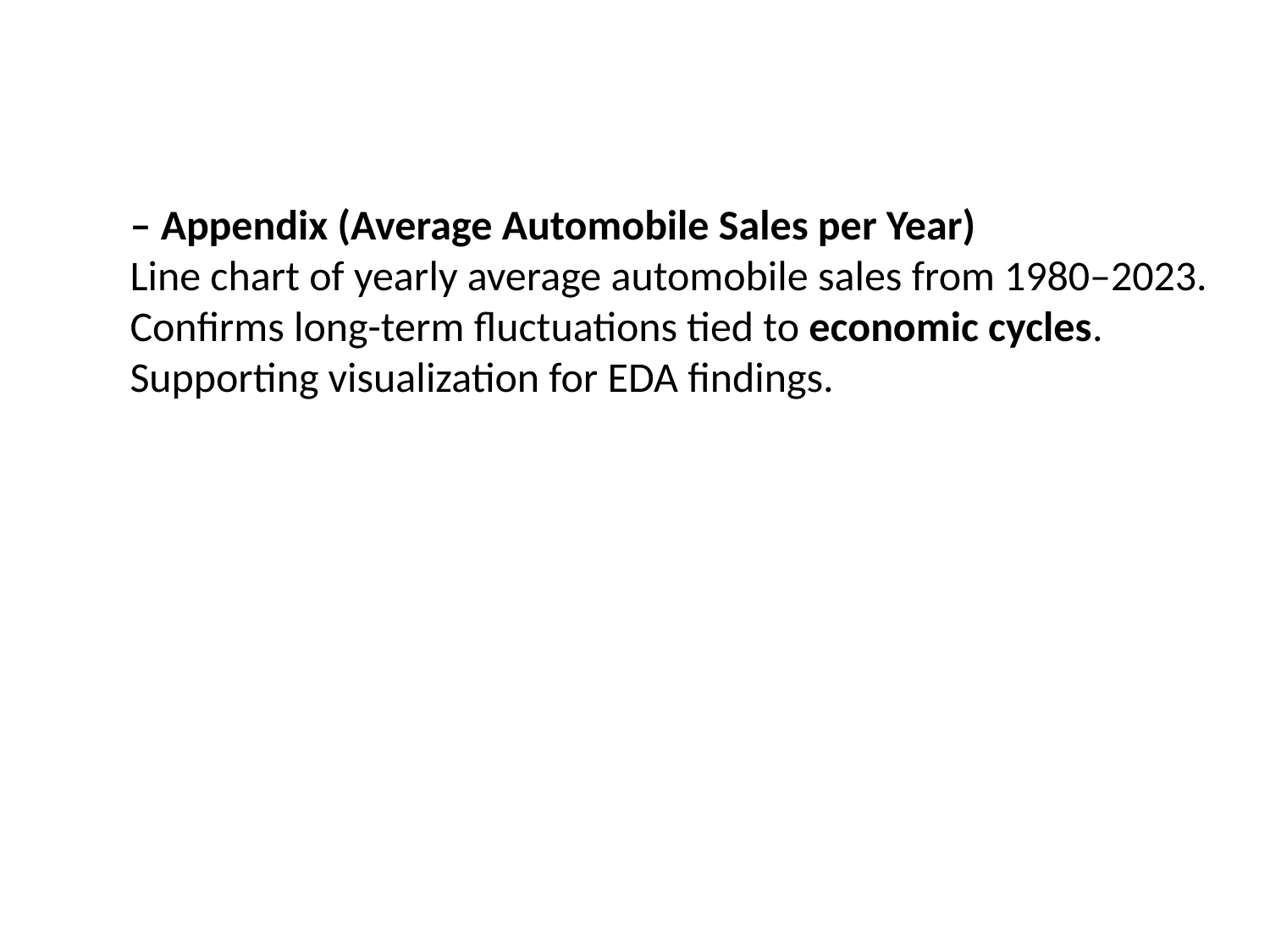

– Appendix (Average Automobile Sales per Year)
Line chart of yearly average automobile sales from 1980–2023.
Confirms long-term fluctuations tied to economic cycles.
Supporting visualization for EDA findings.